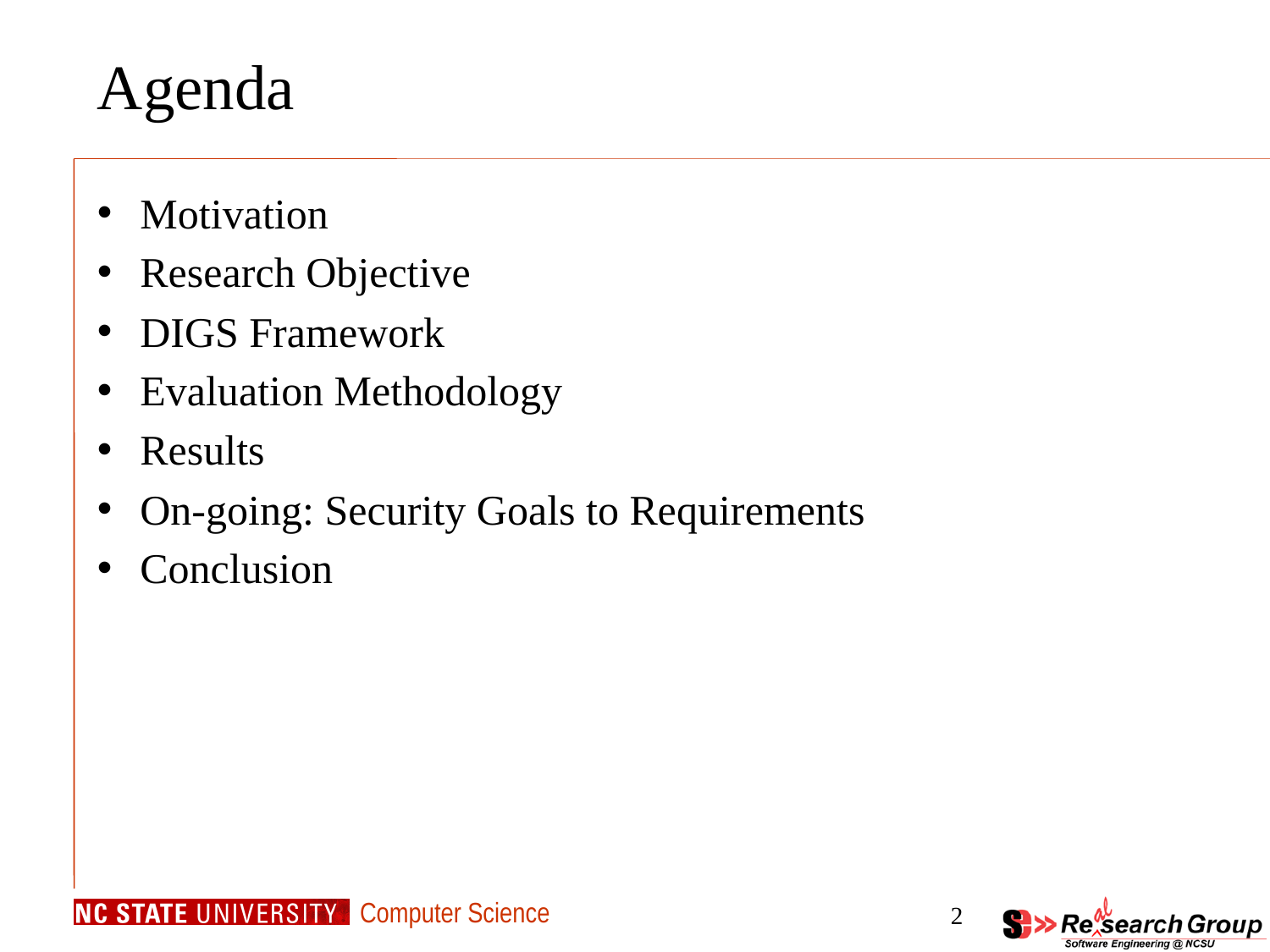

# Agenda
Motivation
Research Objective
DIGS Framework
Evaluation Methodology
Results
On-going: Security Goals to Requirements
Conclusion

2